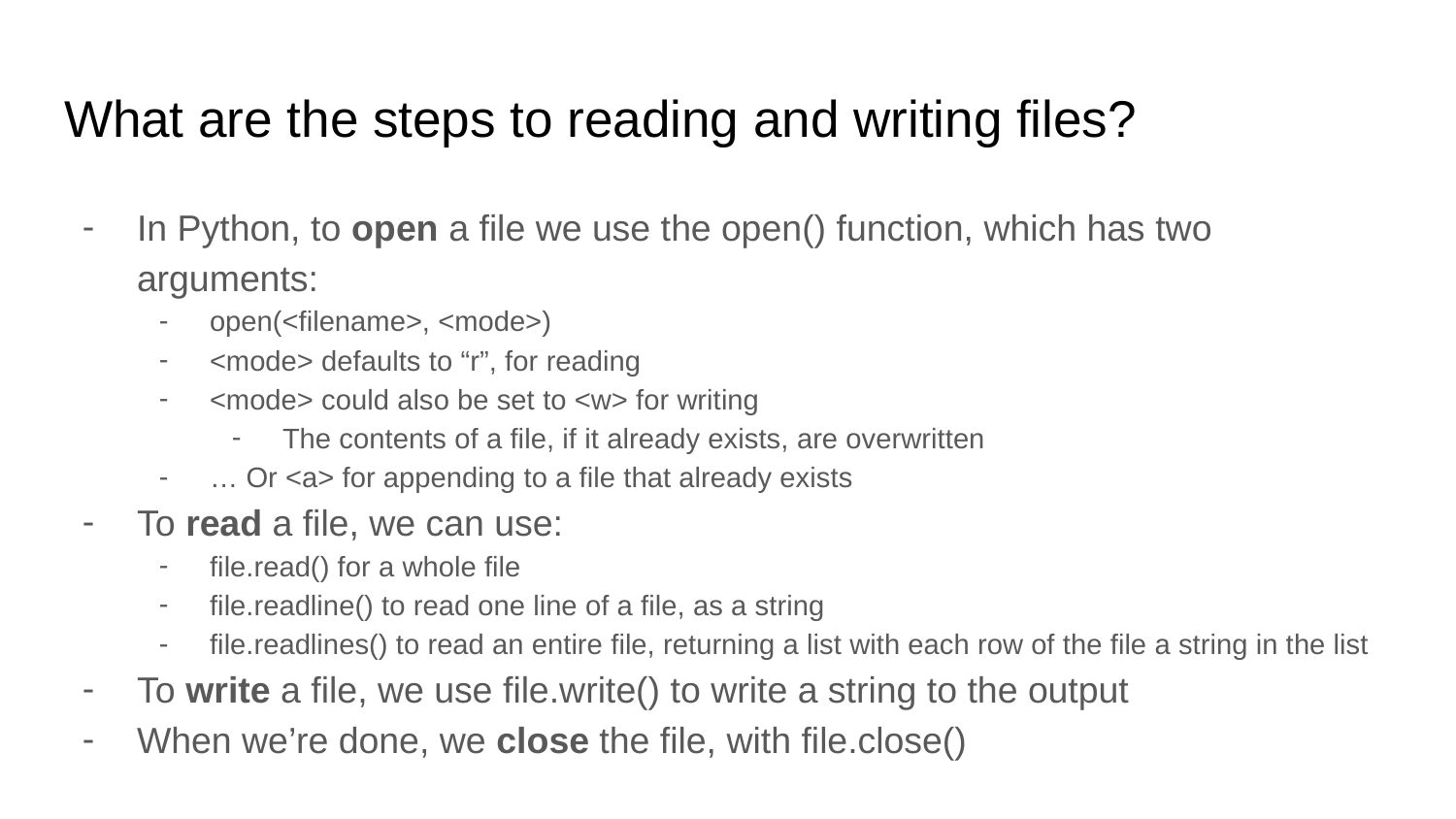

# What are the steps to reading and writing files?
In Python, to open a file we use the open() function, which has two arguments:
open(<filename>, <mode>)
<mode> defaults to “r”, for reading
<mode> could also be set to <w> for writing
The contents of a file, if it already exists, are overwritten
… Or <a> for appending to a file that already exists
To read a file, we can use:
file.read() for a whole file
file.readline() to read one line of a file, as a string
file.readlines() to read an entire file, returning a list with each row of the file a string in the list
To write a file, we use file.write() to write a string to the output
When we’re done, we close the file, with file.close()